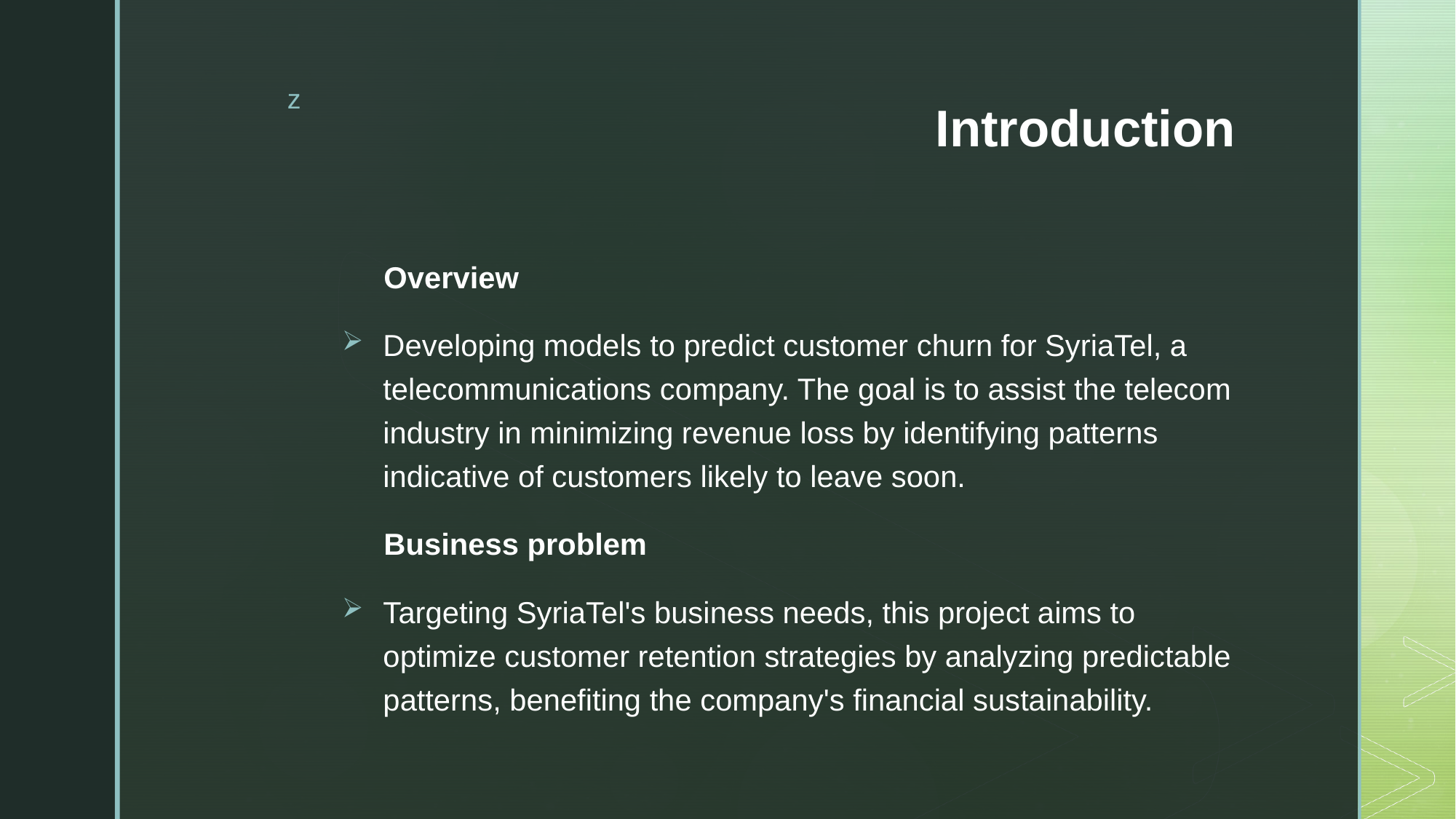

# Introduction
     Overview
Developing models to predict customer churn for SyriaTel, a telecommunications company. The goal is to assist the telecom industry in minimizing revenue loss by identifying patterns indicative of customers likely to leave soon.
     Business problem
Targeting SyriaTel's business needs, this project aims to optimize customer retention strategies by analyzing predictable patterns, benefiting the company's financial sustainability.